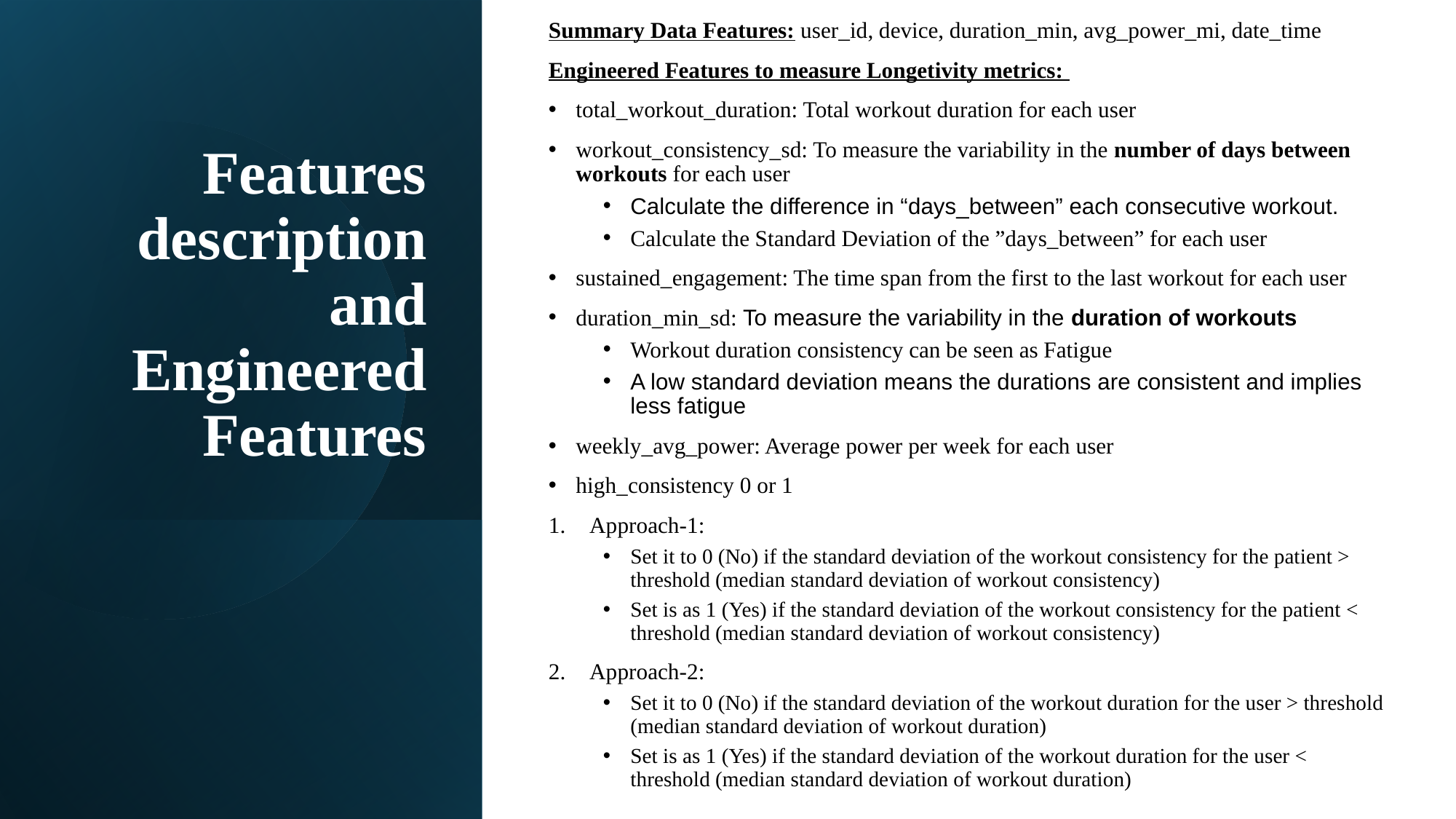

# Features description and Engineered Features
Summary Data Features: user_id, device, duration_min, avg_power_mi, date_time
Engineered Features to measure Longetivity metrics:
total_workout_duration: Total workout duration for each user
workout_consistency_sd: To measure the variability in the number of days between workouts for each user
Calculate the difference in “days_between” each consecutive workout.
Calculate the Standard Deviation of the ”days_between” for each user
sustained_engagement: The time span from the first to the last workout for each user
duration_min_sd: To measure the variability in the duration of workouts
Workout duration consistency can be seen as Fatigue
A low standard deviation means the durations are consistent and implies less fatigue
weekly_avg_power: Average power per week for each user
high_consistency 0 or 1
Approach-1:
Set it to 0 (No) if the standard deviation of the workout consistency for the patient > threshold (median standard deviation of workout consistency)
Set is as 1 (Yes) if the standard deviation of the workout consistency for the patient < threshold (median standard deviation of workout consistency)
Approach-2:
Set it to 0 (No) if the standard deviation of the workout duration for the user > threshold (median standard deviation of workout duration)
Set is as 1 (Yes) if the standard deviation of the workout duration for the user < threshold (median standard deviation of workout duration)